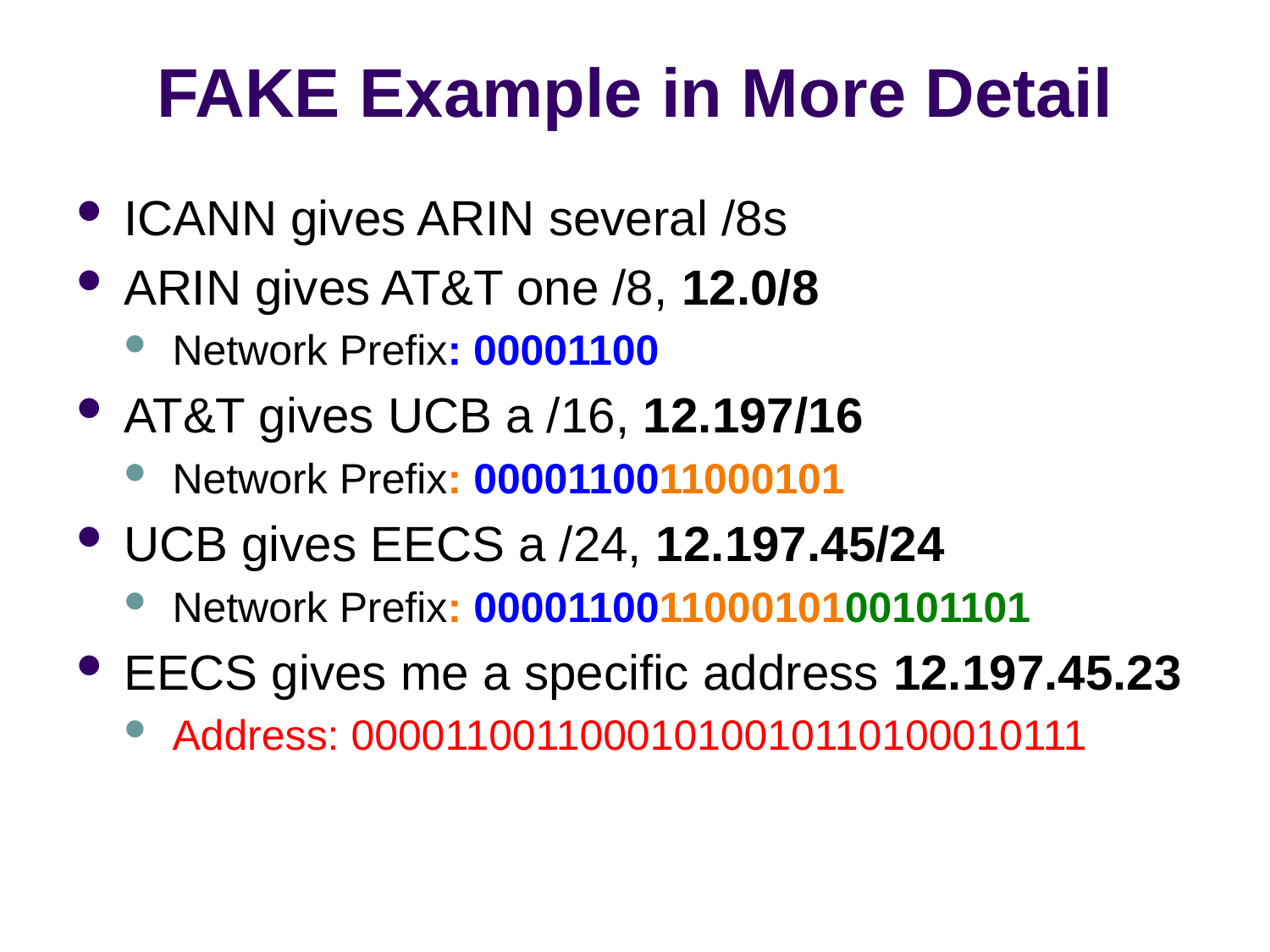

# FAKE Example in More Detail
ICANN gives ARIN several /8s
ARIN gives AT&T one /8, 12.0/8
Network Prefix: 00001100
AT&T gives UCB a /16, 12.197/16
Network Prefix: 0000110011000101
UCB gives EECS a /24, 12.197.45/24
Network Prefix: 000011001100010100101101
EECS gives me a specific address 12.197.45.23
Address: 00001100110001010010110100010111